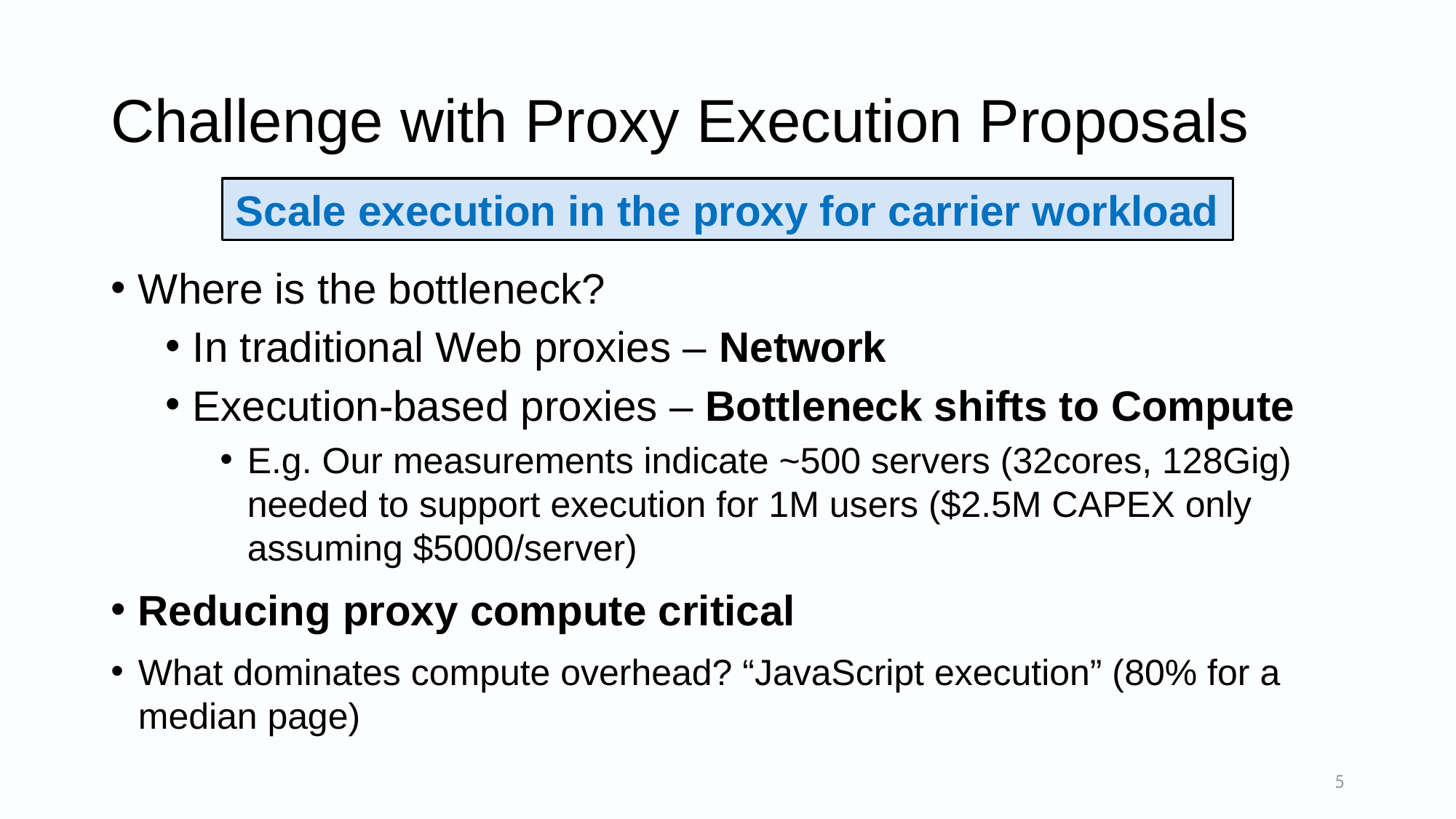

# Challenge with Proxy Execution Proposals
Scale execution in the proxy for carrier workload

Where is the bottleneck?
In traditional Web proxies – Network
Execution-based proxies – Bottleneck shifts to Compute
E.g. Our measurements indicate ~500 servers (32cores, 128Gig) needed to support execution for 1M users ($2.5M CAPEX only assuming $5000/server)
Reducing proxy compute critical
What dominates compute overhead? “JavaScript execution” (80% for a median page)

5